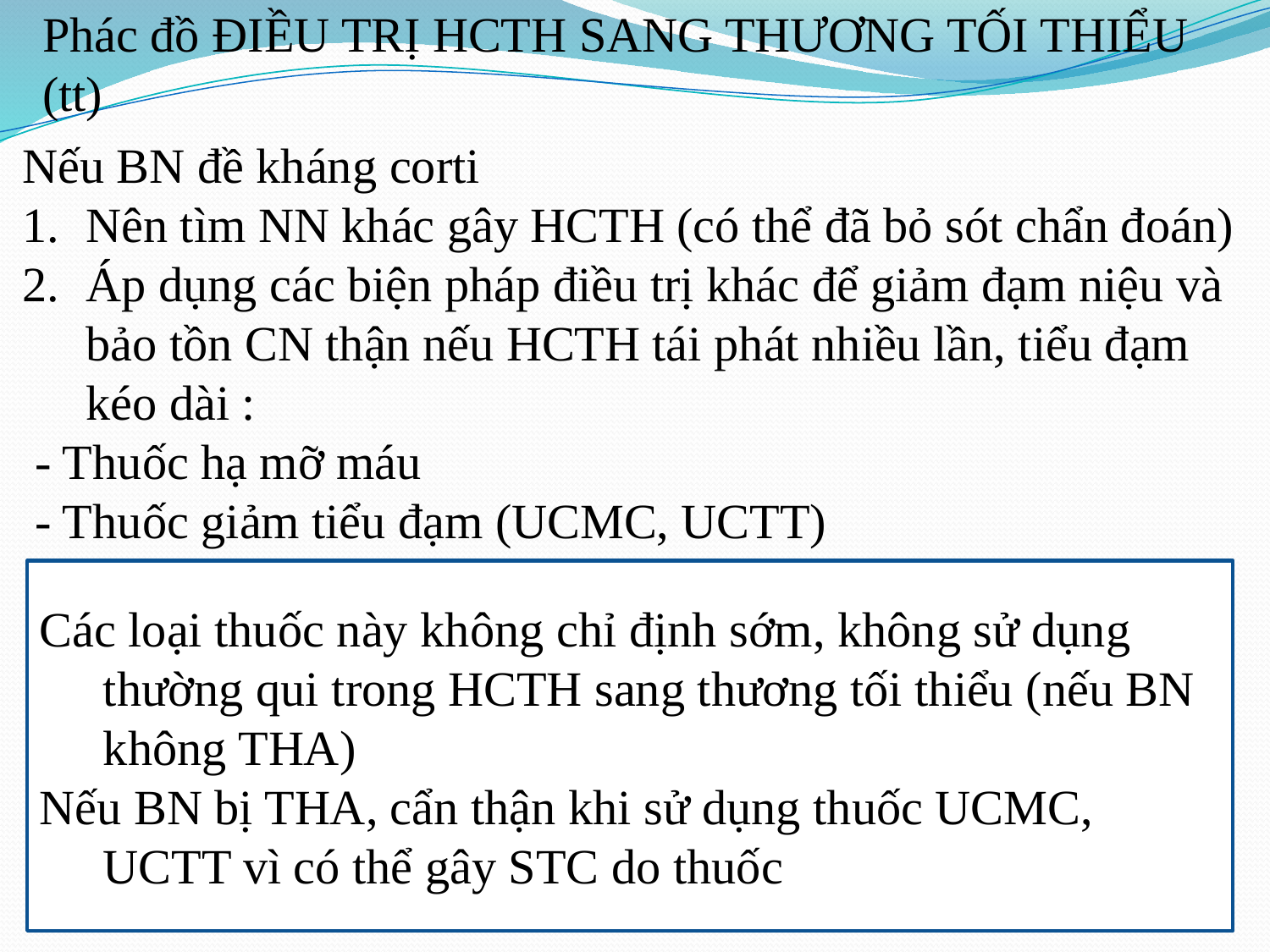

Phác đồ ĐIỀU TRỊ HCTH SANG THƯƠNG TỐI THIỂU  (tt)
Nếu BN đề kháng corti
Nên tìm NN khác gây HCTH (có thể đã bỏ sót chẩn đoán)
Áp dụng các biện pháp điều trị khác để giảm đạm niệu và bảo tồn CN thận nếu HCTH tái phát nhiều lần, tiểu đạm kéo dài :
 - Thuốc hạ mỡ máu
 - Thuốc giảm tiểu đạm (UCMC, UCTT)

Các loại thuốc này không chỉ định sớm, không sử dụng thường qui trong HCTH sang thương tối thiểu (nếu BN không THA)
Nếu BN bị THA, cẩn thận khi sử dụng thuốc UCMC, UCTT vì có thể gây STC do thuốc
|  |  |
| --- | --- |
|  |  |
|  |  |